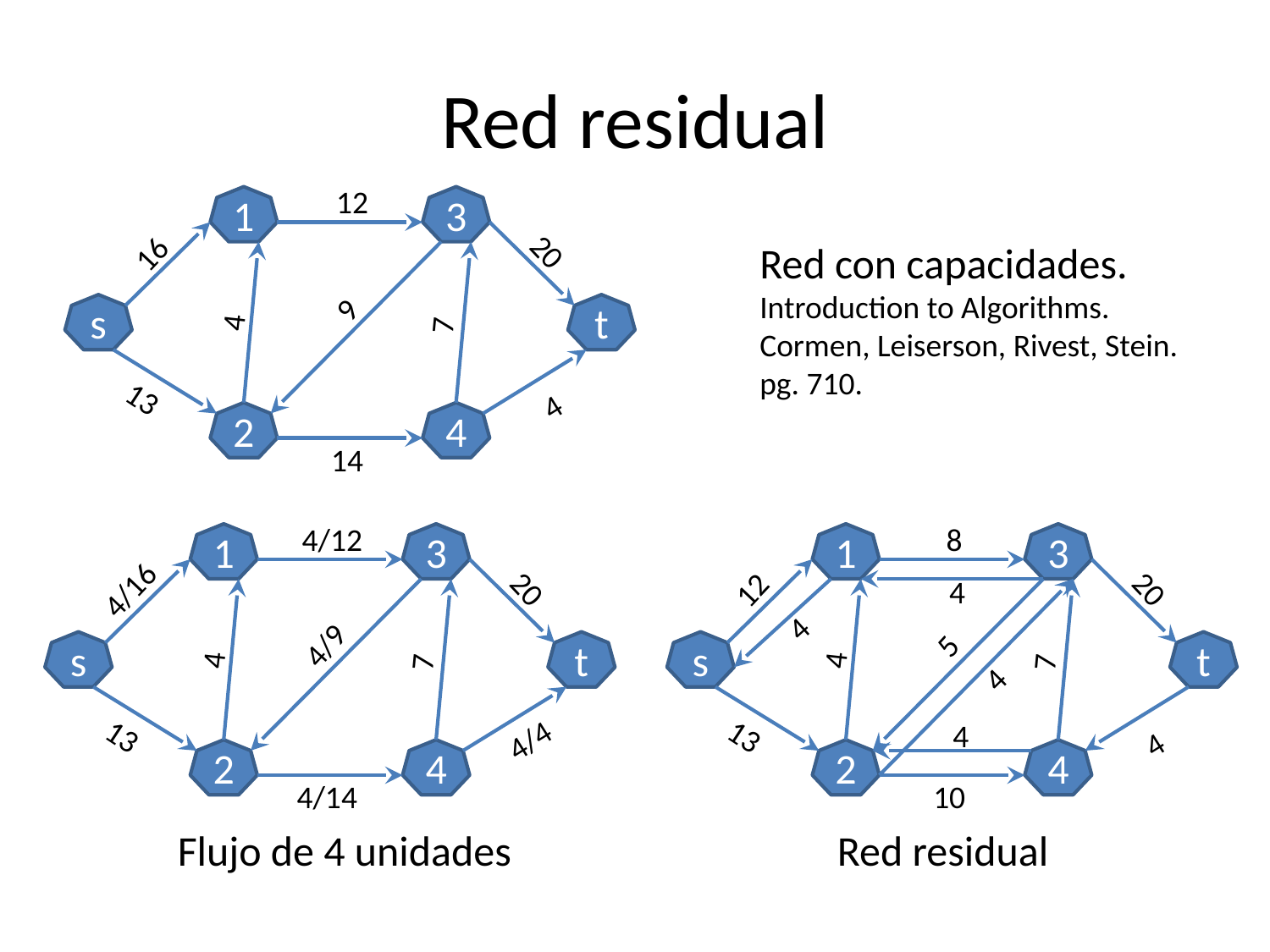

# Red residual
12
1
3
20
16
9
s
t
4
7
13
4
2
4
14
Red con capacidades.
Introduction to Algorithms.
Cormen, Leiserson, Rivest, Stein. pg. 710.
4/12
1
3
20
4/16
4/9
s
t
4
7
13
4/4
2
4
4/14
8
1
3
20
12
4
4
5
s
t
4
7
4
4
13
4
2
4
10
Flujo de 4 unidades
Red residual